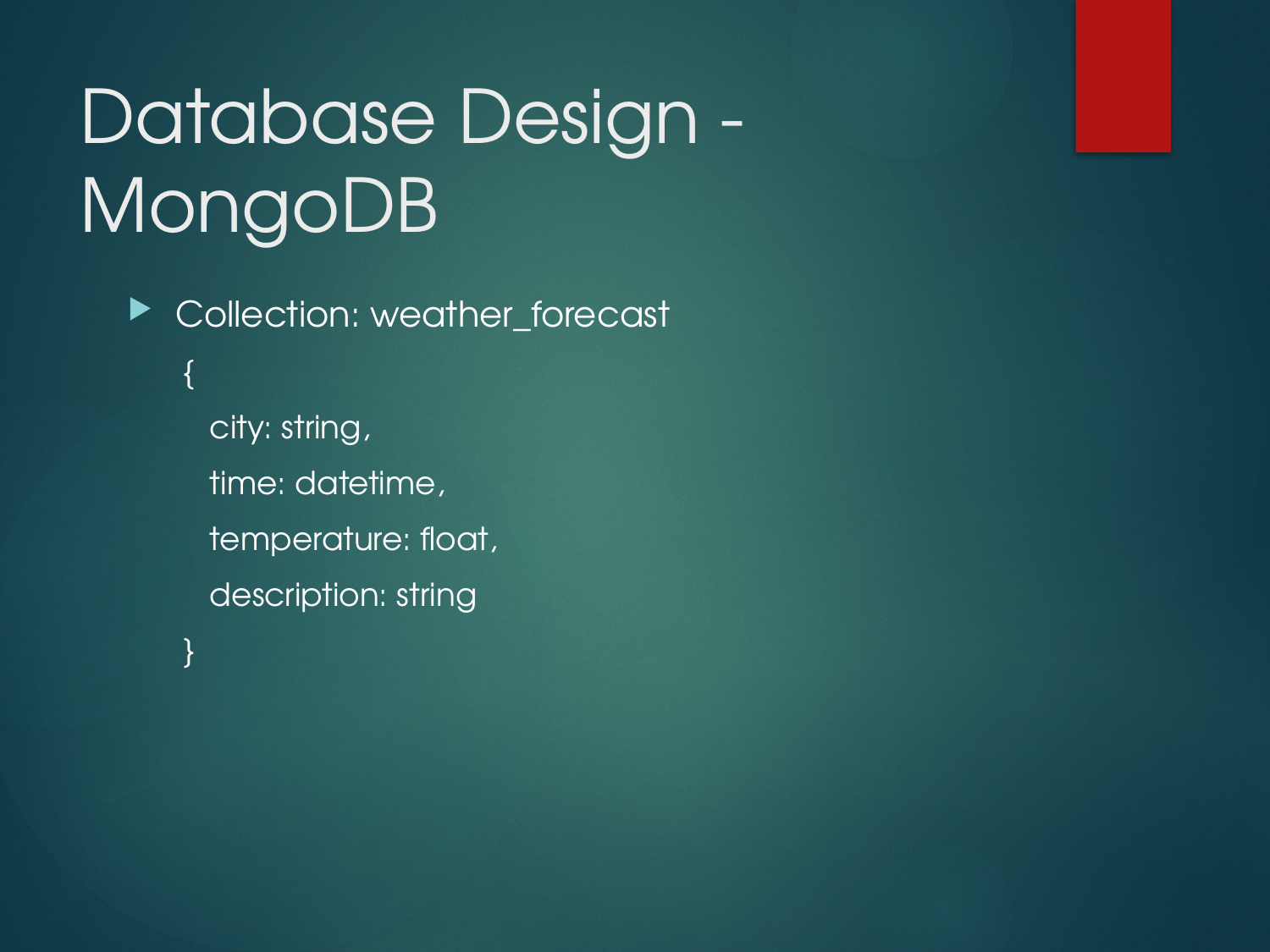

# Database Design - MongoDB
Collection: weather_forecast
{
   city: string,
   time: datetime,
   temperature: float,
   description: string
}